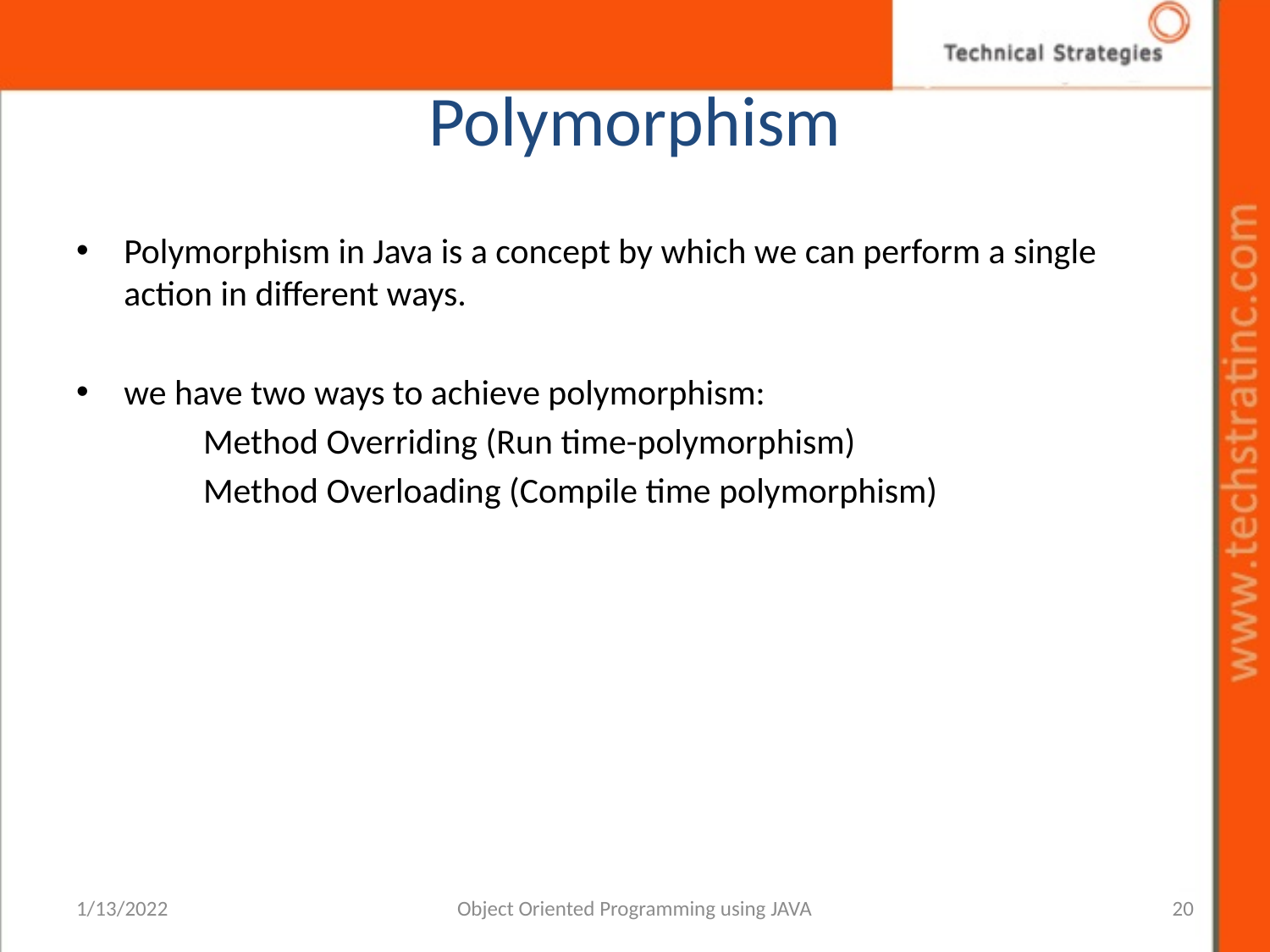

# Polymorphism
Polymorphism in Java is a concept by which we can perform a single action in different ways.

we have two ways to achieve polymorphism:
	Method Overriding (Run time-polymorphism)
	Method Overloading (Compile time polymorphism)

1/13/2022
Object Oriented Programming using JAVA
20